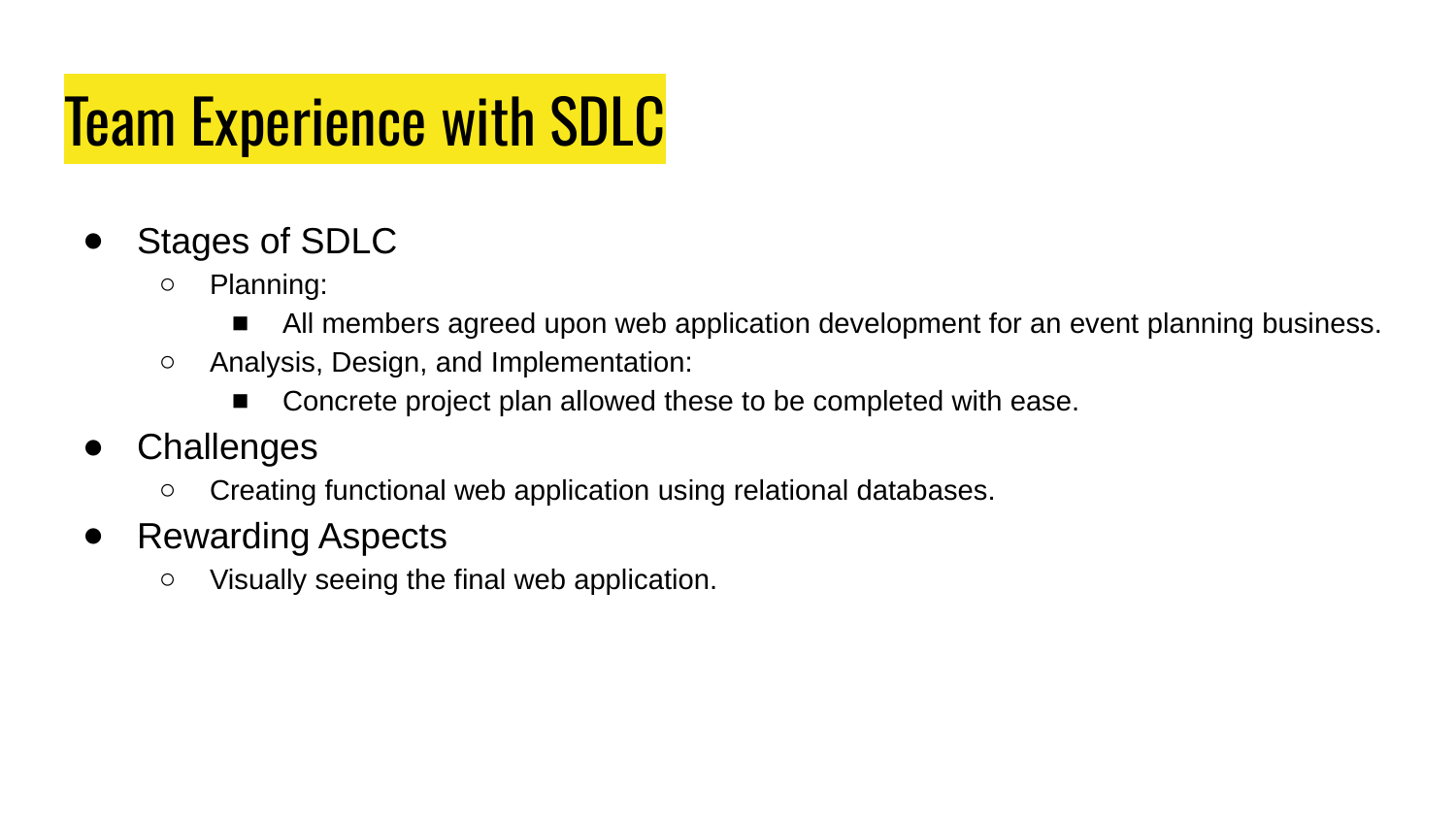

# Team Experience with SDLC
Stages of SDLC
Planning:
All members agreed upon web application development for an event planning business.
Analysis, Design, and Implementation:
Concrete project plan allowed these to be completed with ease.
Challenges
Creating functional web application using relational databases.
Rewarding Aspects
Visually seeing the final web application.